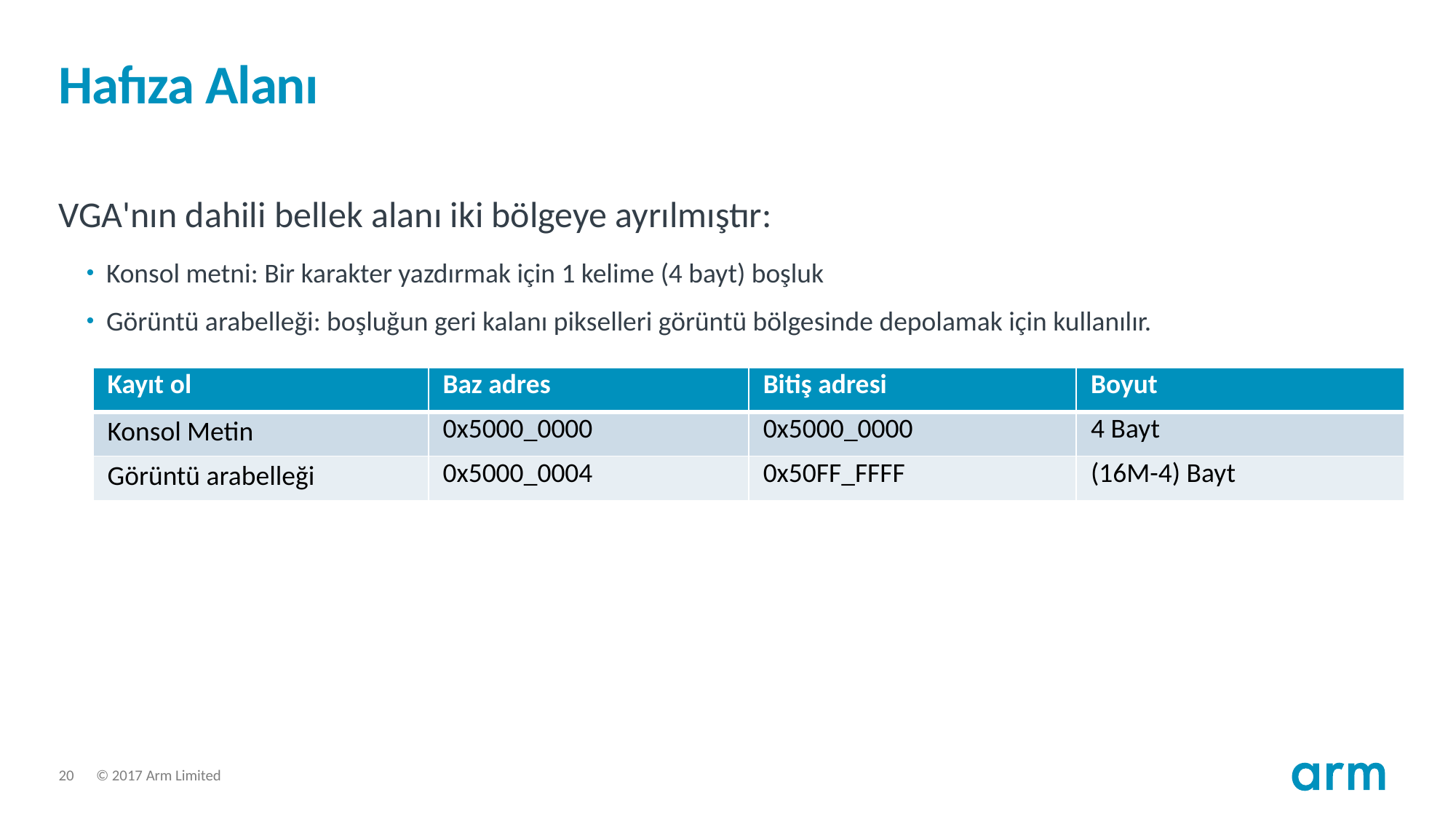

# Hafıza Alanı
VGA'nın dahili bellek alanı iki bölgeye ayrılmıştır:
Konsol metni: Bir karakter yazdırmak için 1 kelime (4 bayt) boşluk
Görüntü arabelleği: boşluğun geri kalanı pikselleri görüntü bölgesinde depolamak için kullanılır.
| Kayıt ol | Baz adres | Bitiş adresi | Boyut |
| --- | --- | --- | --- |
| Konsol Metin | 0x5000\_0000 | 0x5000\_0000 | 4 Bayt |
| Görüntü arabelleği | 0x5000\_0004 | 0x50FF\_FFFF | (16M-4) Bayt |